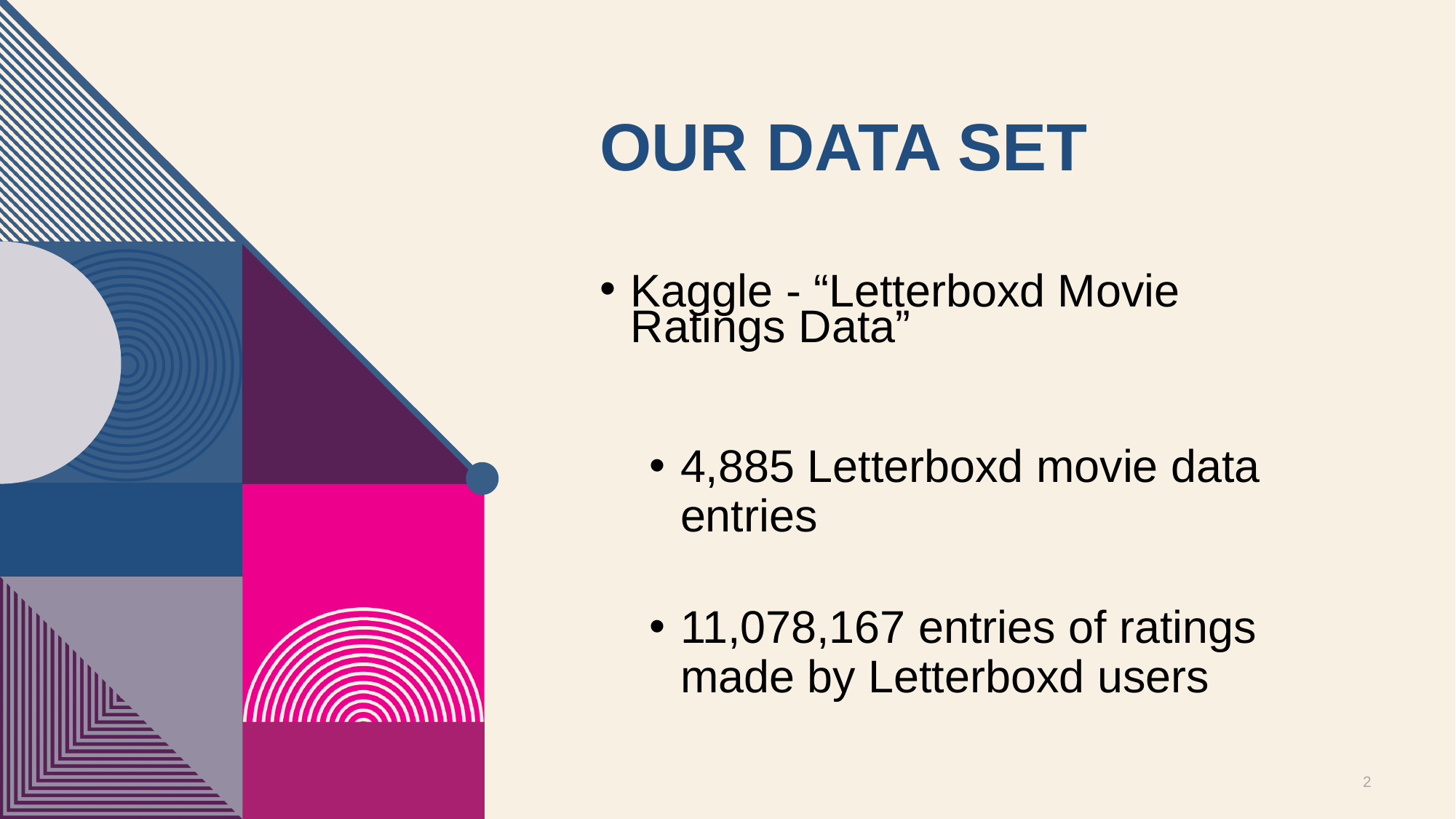

# Our Data Set
Kaggle - “Letterboxd Movie Ratings Data”

4,885 Letterboxd movie data entries

11,078,167 entries of ratings made by Letterboxd users

2